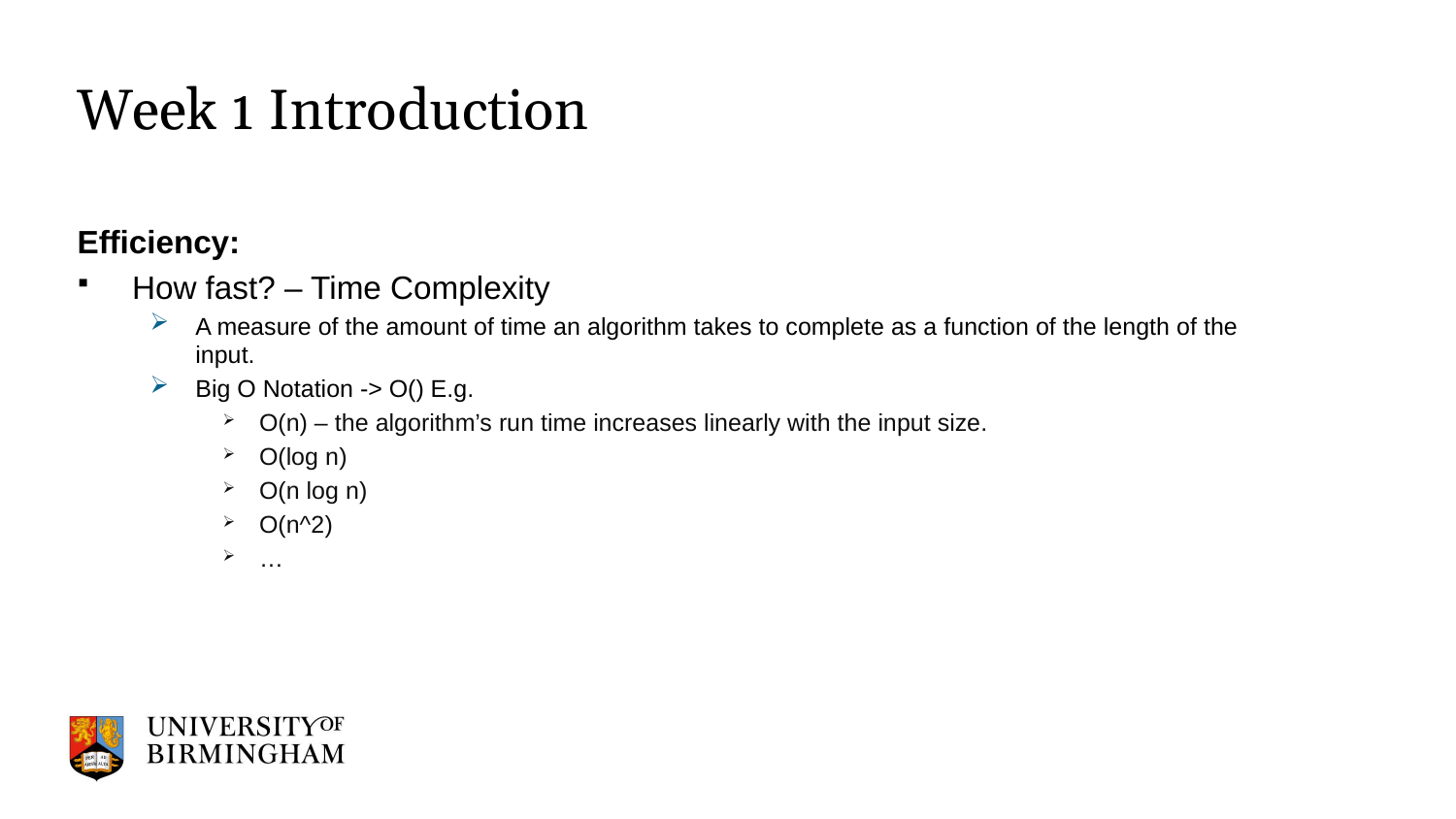

# Week 1 Introduction
Efficiency:
How fast? – Time Complexity
A measure of the amount of time an algorithm takes to complete as a function of the length of the input.
Big O Notation -> O() E.g.
O(n) – the algorithm’s run time increases linearly with the input size.
O(log n)
O(n log n)
O(n^2)
…